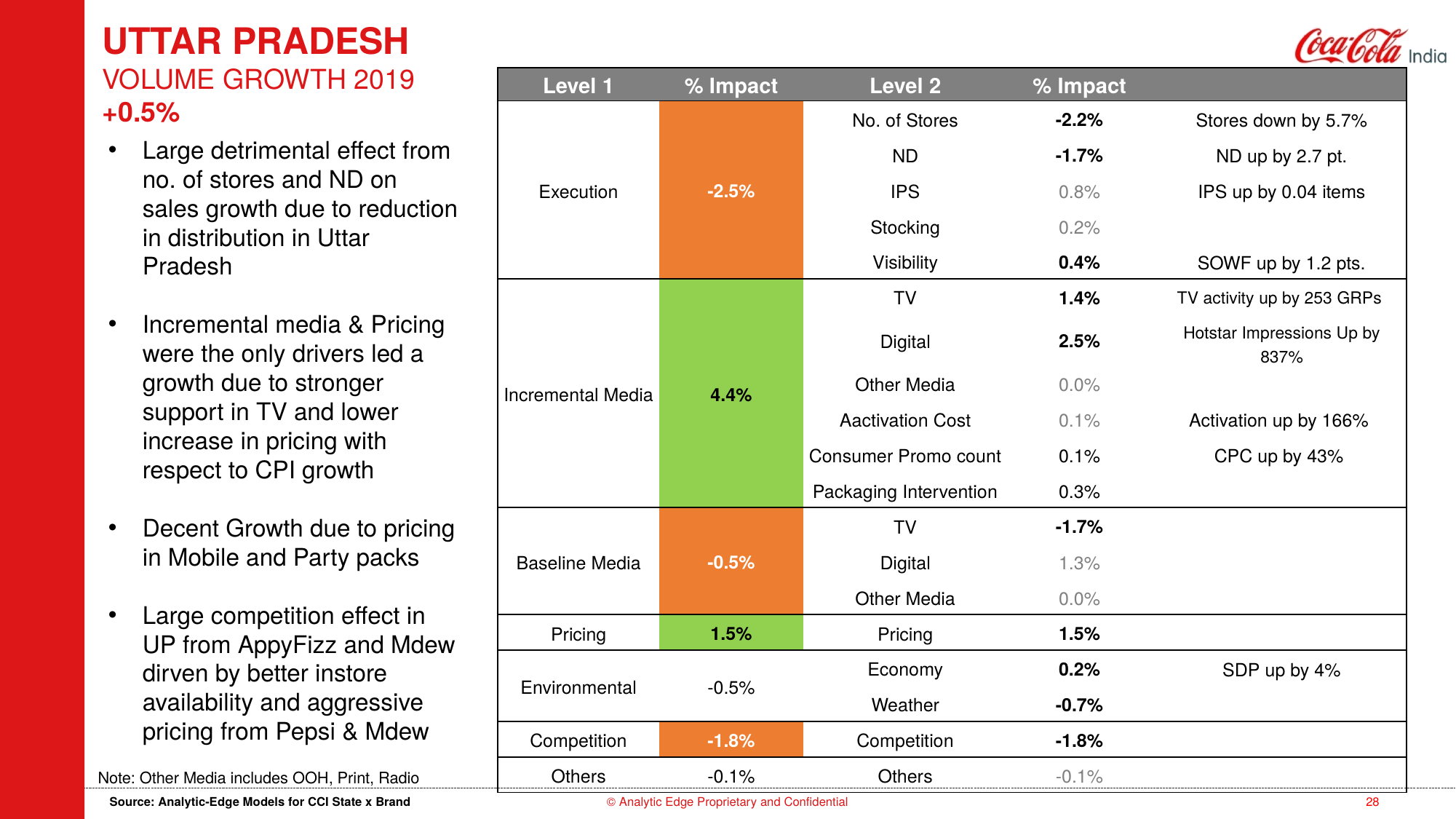

UTTAR PRADESH
VOLUME GROWTH 2019
+0.5%
| Level 1 | % Impact | Level 2 | % Impact |  |
| --- | --- | --- | --- | --- |
| Execution | -2.5% | No. of Stores | -2.2% | Stores down by 5.7% |
|  |  | ND | -1.7% | ND up by 2.7 pt. |
|  |  | IPS | 0.8% | IPS up by 0.04 items |
|  |  | Stocking | 0.2% |  |
|  |  | Visibility | 0.4% | SOWF up by 1.2 pts. |
| Incremental Media | 4.4% | TV | 1.4% | TV activity up by 253 GRPs |
|  |  | Digital | 2.5% | Hotstar Impressions Up by 837% |
|  |  | Other Media | 0.0% |  |
|  |  | Aactivation Cost | 0.1% | Activation up by 166% |
|  |  | Consumer Promo count | 0.1% | CPC up by 43% |
|  |  | Packaging Intervention | 0.3% |  |
| Baseline Media | -0.5% | TV | -1.7% |  |
|  |  | Digital | 1.3% |  |
|  |  | Other Media | 0.0% |  |
| Pricing | 1.5% | Pricing | 1.5% |  |
| Environmental | -0.5% | Economy | 0.2% | SDP up by 4% |
|  |  | Weather | -0.7% |  |
| Competition | -1.8% | Competition | -1.8% |  |
| Others | -0.1% | Others | -0.1% |  |
Large detrimental effect from no. of stores and ND on sales growth due to reduction in distribution in Uttar Pradesh

Incremental media & Pricing were the only drivers led a growth due to stronger support in TV and lower increase in pricing with respect to CPI growth

Decent Growth due to pricing in Mobile and Party packs

Large competition effect in UP from AppyFizz and Mdew dirven by better instore availability and aggressive pricing from Pepsi & Mdew

Note: Other Media includes OOH, Print, Radio
Source: Analytic-Edge Models for CCI State x Brand
© Analytic Edge Proprietary and Confidential
28